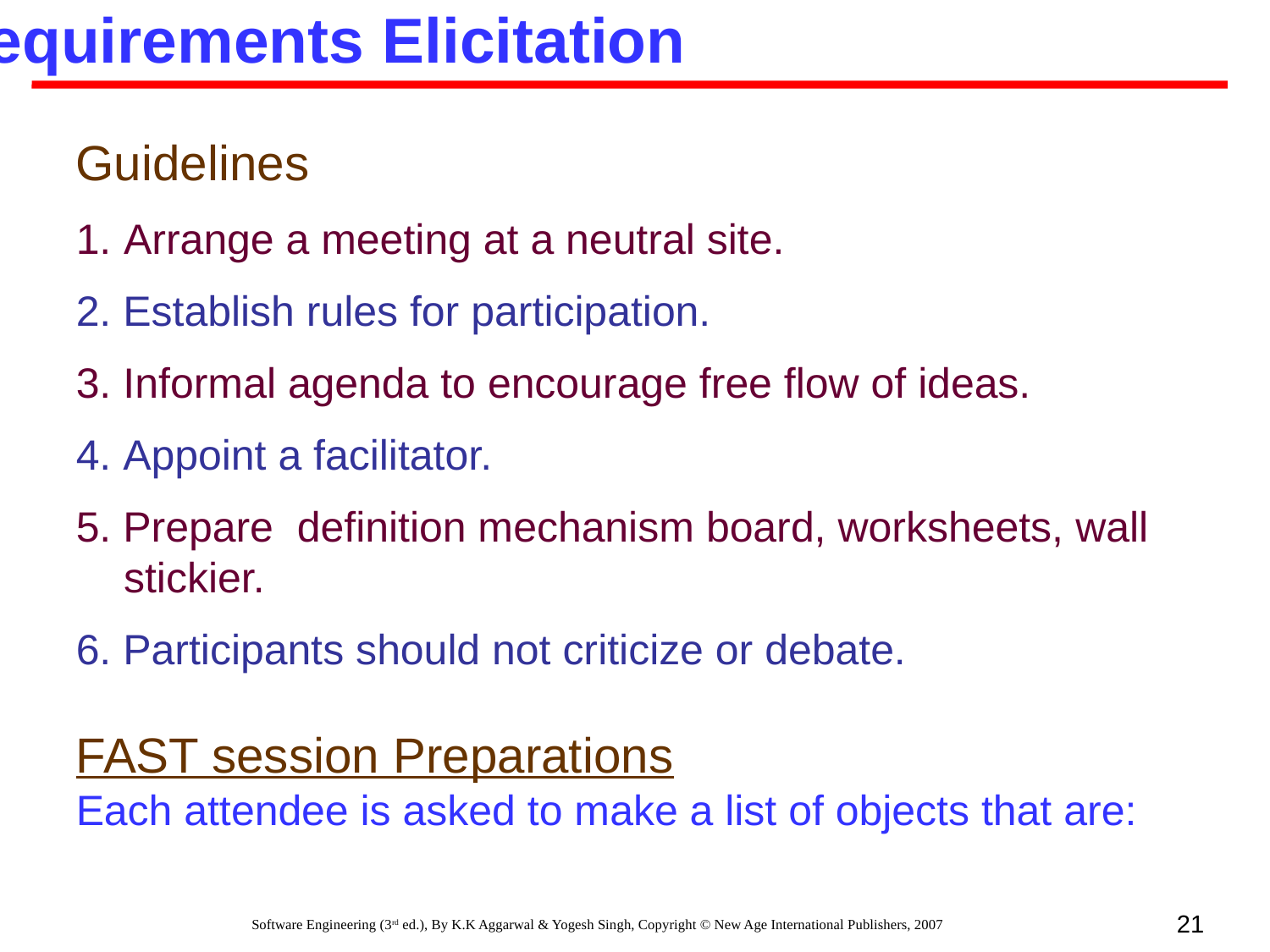

Requirements Elicitation

Guidelines
Arrange a meeting at a neutral site.
2. Establish rules for participation.
3. Informal agenda to encourage free flow of ideas.
4. Appoint a facilitator.
5. Prepare  definition mechanism board, worksheets, wall stickier.
6. Participants should not criticize or debate.

FAST session Preparations
Each attendee is asked to make a list of objects that are:
21